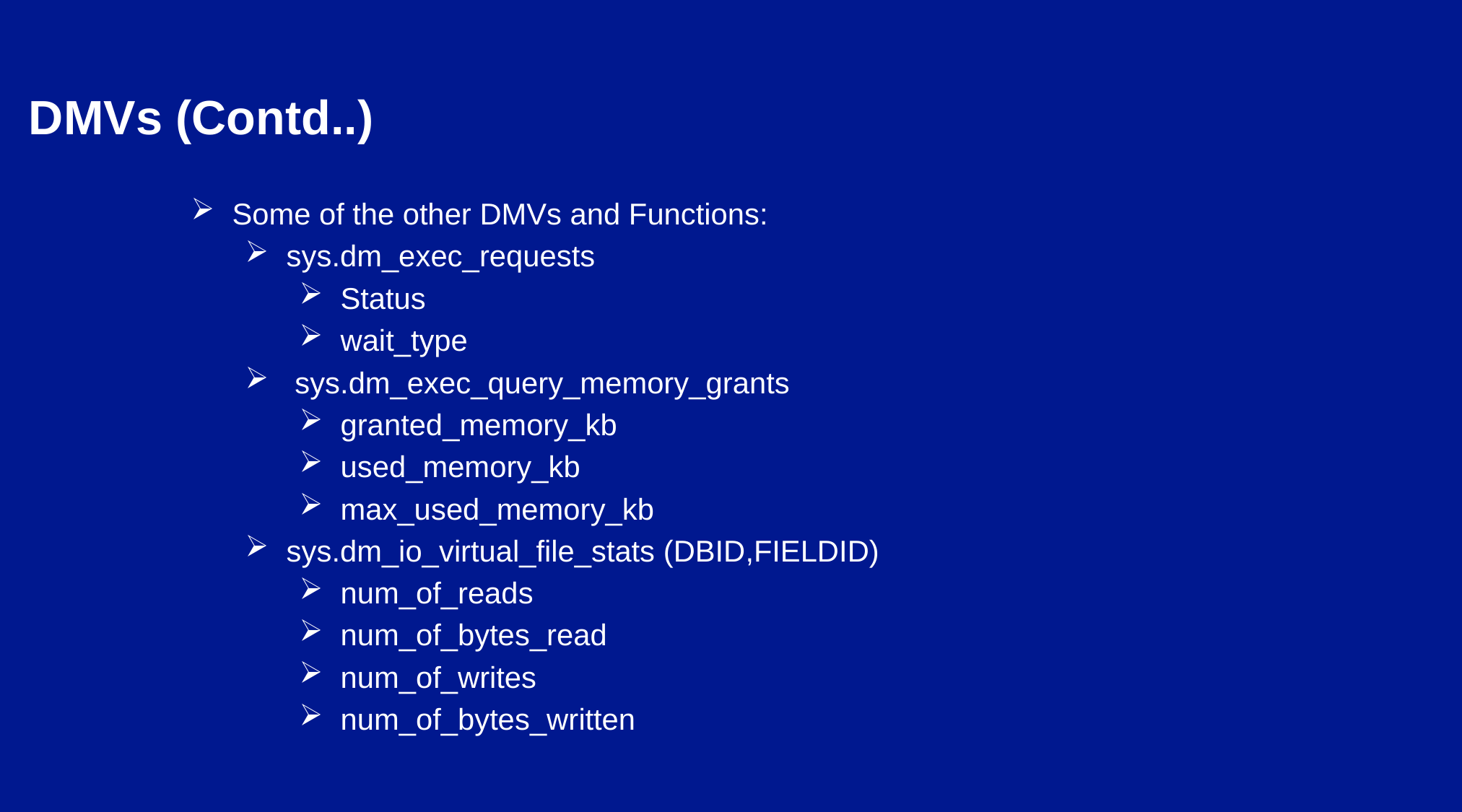

DMVs (Contd..)
Some of the other DMVs and Functions:
sys.dm_exec_requests
Status
wait_type
 sys.dm_exec_query_memory_grants
granted_memory_kb
used_memory_kb
max_used_memory_kb
sys.dm_io_virtual_file_stats (DBID,FIELDID)
num_of_reads
num_of_bytes_read
num_of_writes
num_of_bytes_written